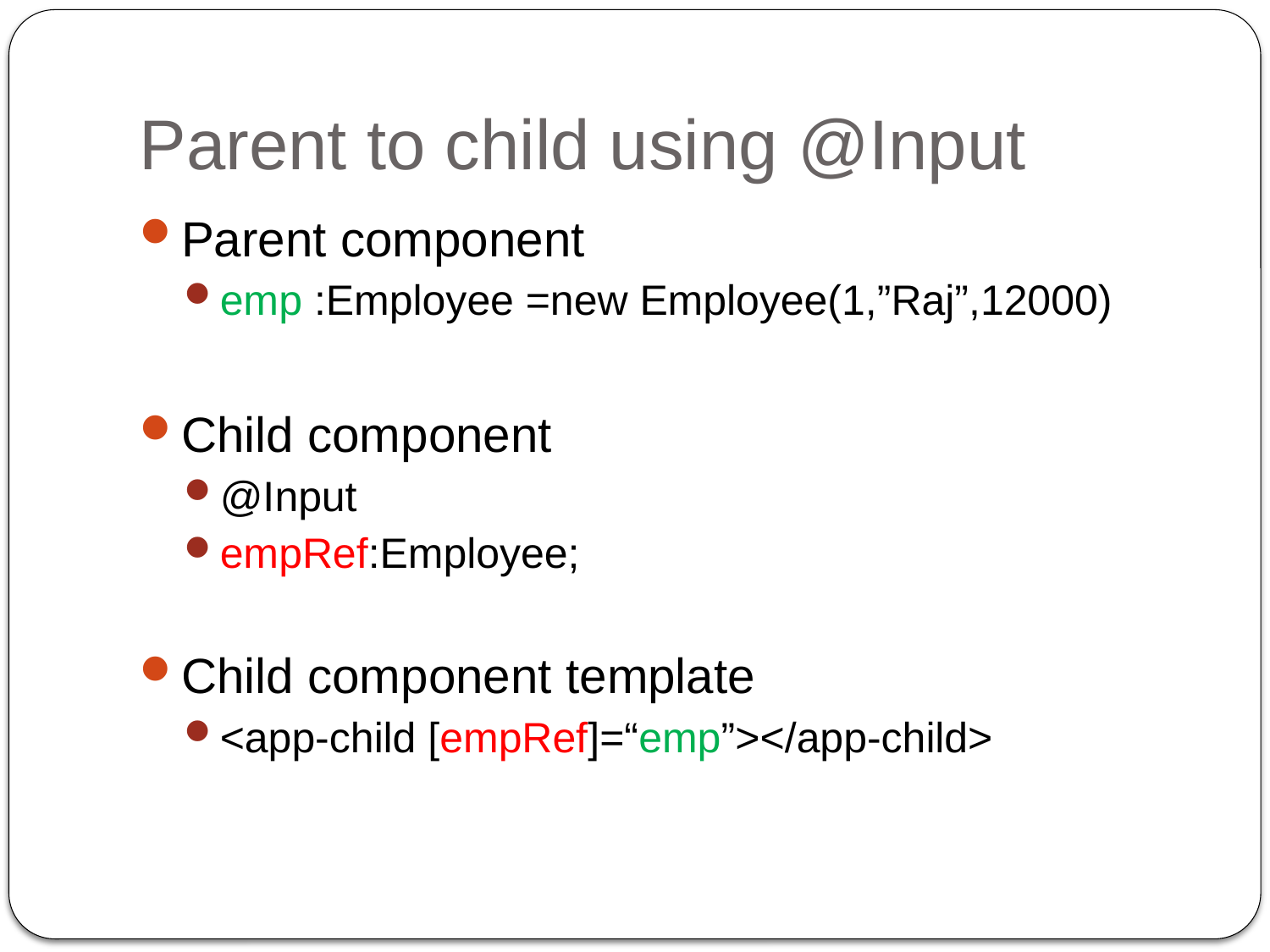

# Parent to child using @Input
Parent component
emp :Employee =new Employee(1,”Raj”,12000)

Child component
@Input
empRef:Employee;

Child component template
<app-child [empRef]=“emp”></app-child>